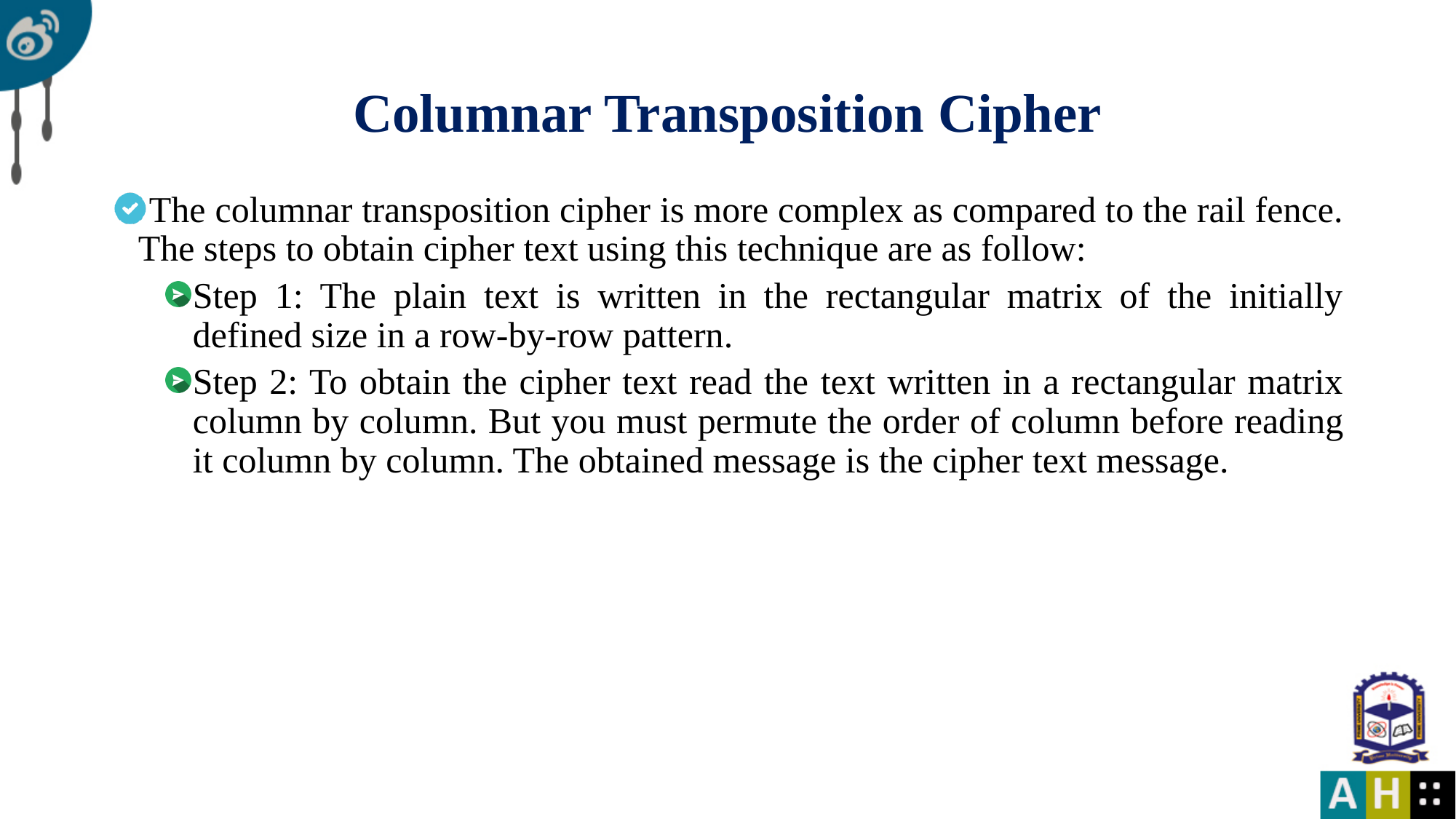

# Columnar Transposition Cipher
The columnar transposition cipher is more complex as compared to the rail fence. The steps to obtain cipher text using this technique are as follow:
Step 1: The plain text is written in the rectangular matrix of the initially defined size in a row-by-row pattern.
Step 2: To obtain the cipher text read the text written in a rectangular matrix column by column. But you must permute the order of column before reading it column by column. The obtained message is the cipher text message.